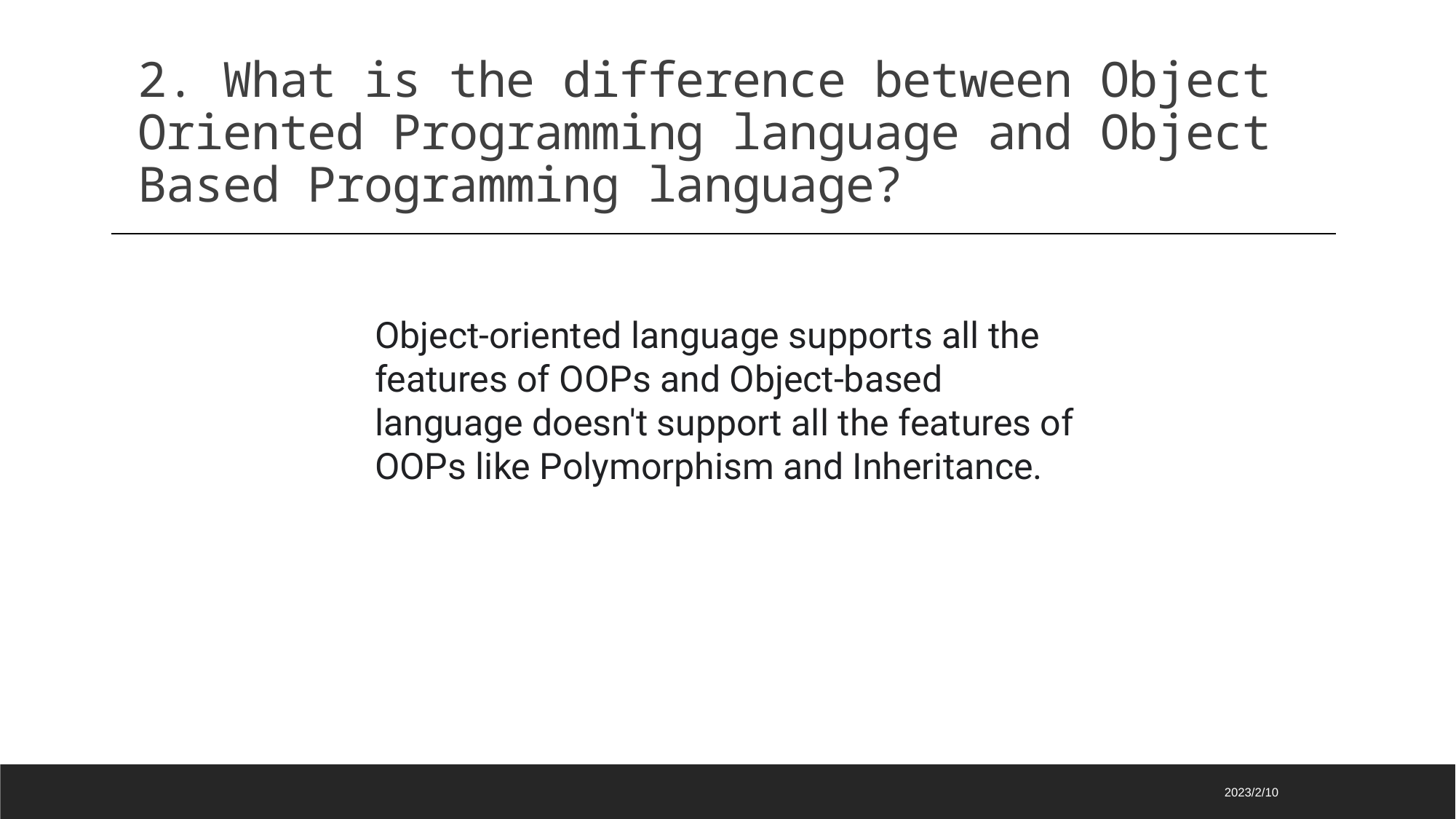

2. What is the difference between Object Oriented Programming language and Object Based Programming language?
Object-oriented language supports all the features of OOPs and Object-based language doesn't support all the features of OOPs like Polymorphism and Inheritance.
2023/2/10